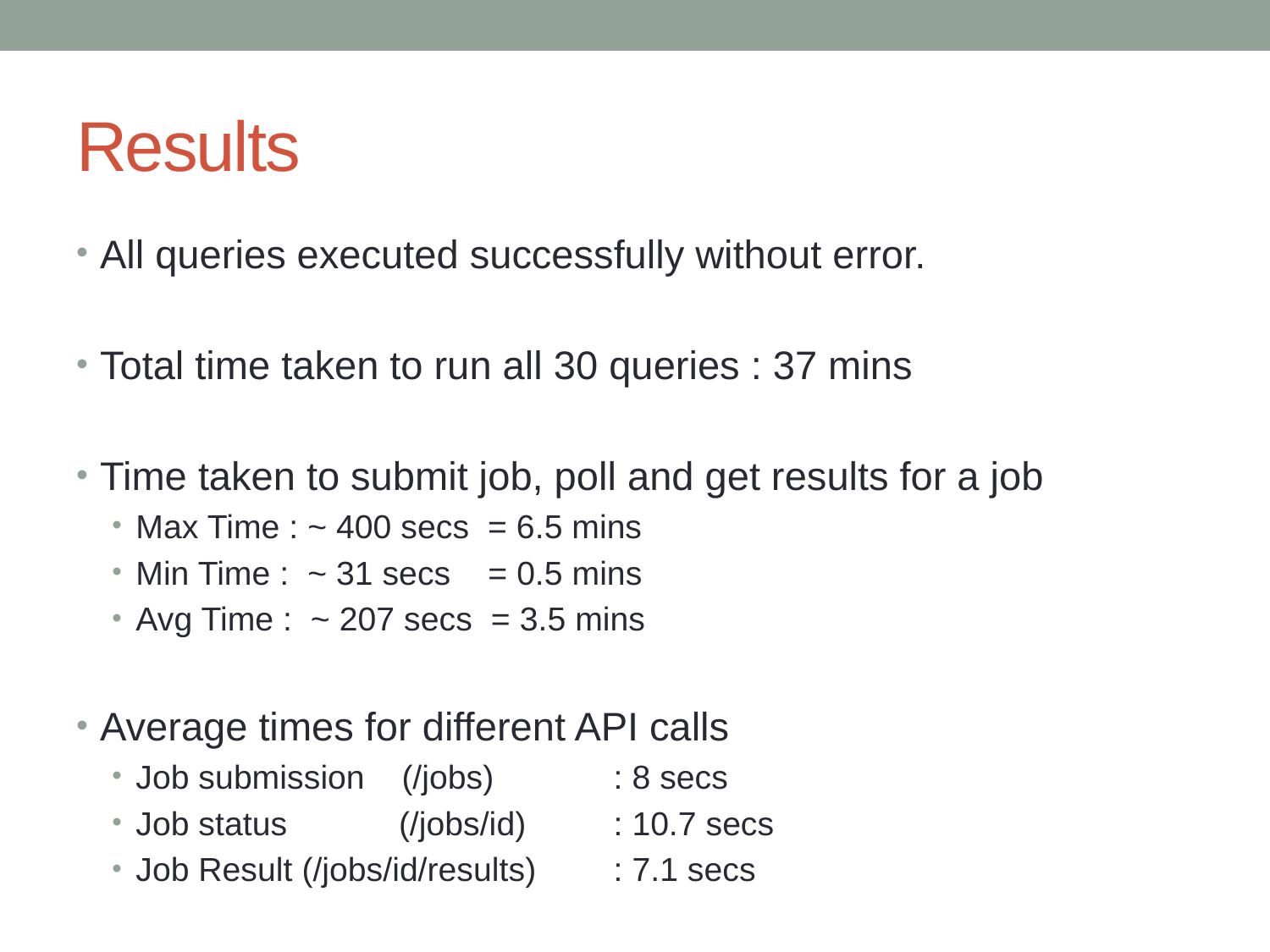

# Results
All queries executed successfully without error.

Total time taken to run all 30 queries : 37 mins

Time taken to submit job, poll and get results for a job
Max Time : ~ 400 secs  = 6.5 mins
Min Time :  ~ 31 secs    = 0.5 mins
Avg Time :  ~ 207 secs  = 3.5 mins

Average times for different API calls
Job submission    (/jobs)	: 8 secs
Job status            (/jobs/id)	: 10.7 secs
Job Result (/jobs/id/results)	: 7.1 secs